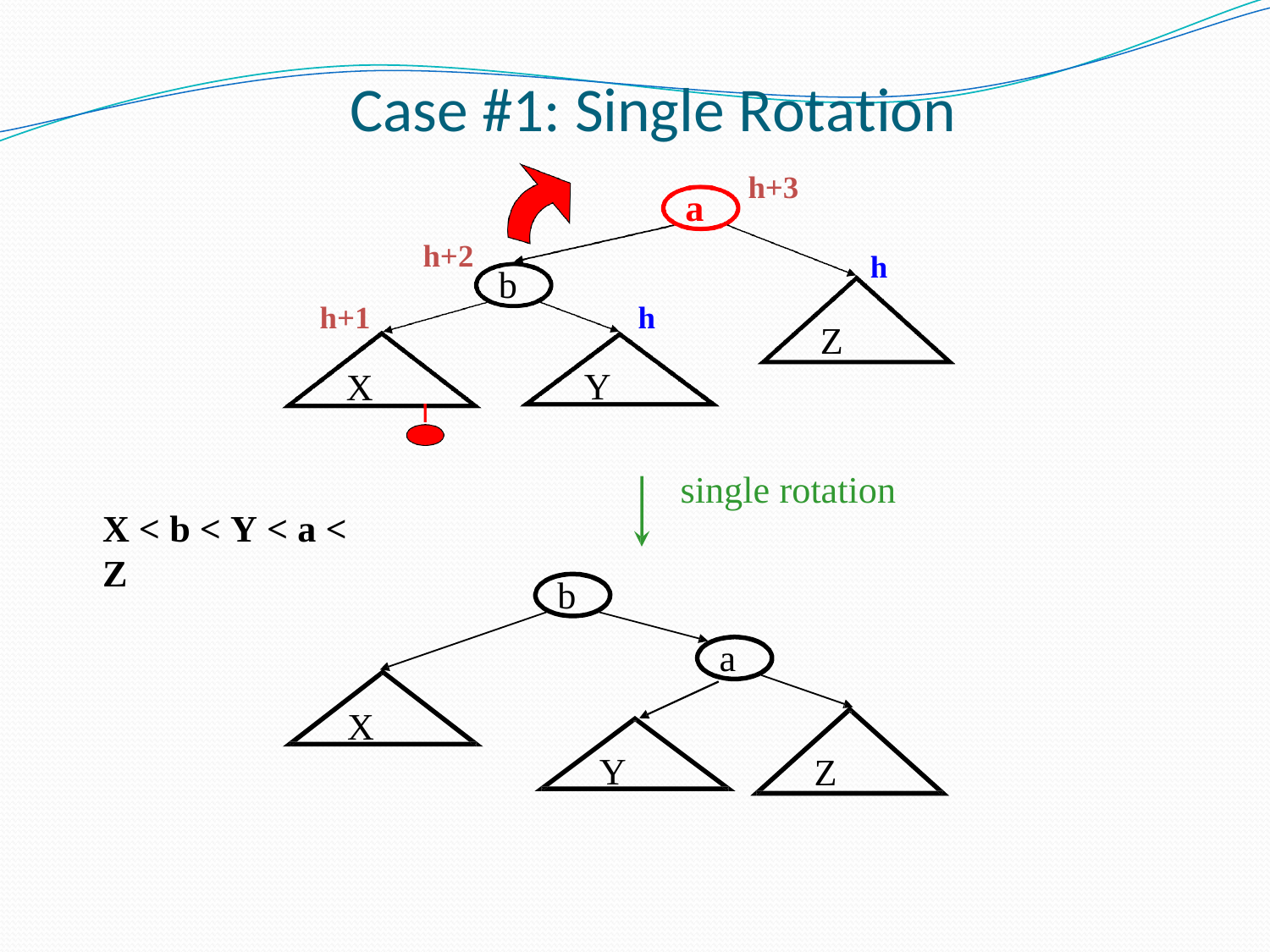

# Case #1: Single Rotation

h+3
a
h+2
h
b
h+1
h
Z
Y
X
single rotation

X < b < Y < a < Z
b

a

X

Y
Z
Advanced Data Structures